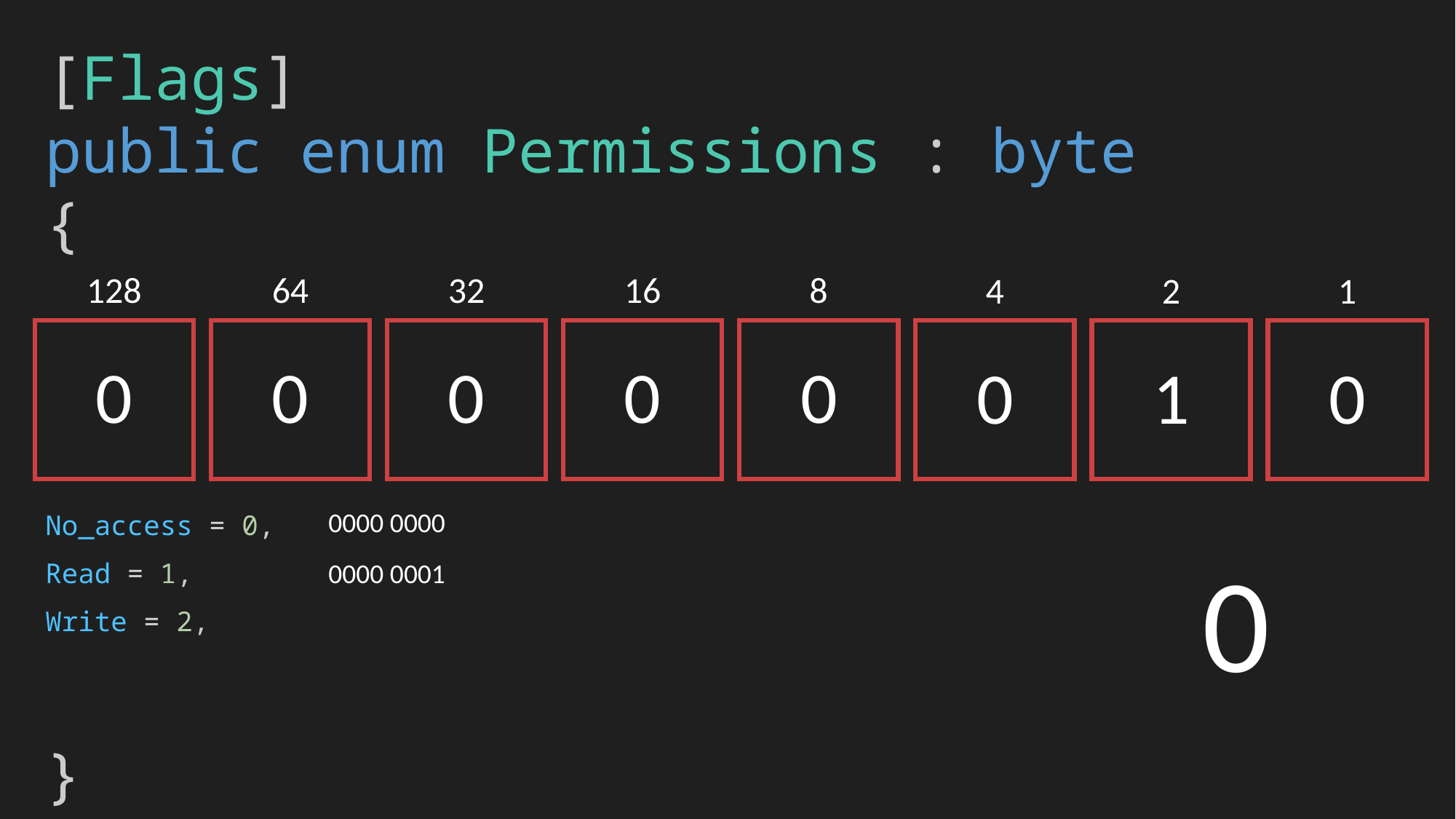

[Flags]
public enum Permissions : byte
{
128
64
32
16
8
4
2
1

0
0
0
0
0
0
1
0
0000 0000
No_access = 0,
2
0
Read = 1,
0000 0001
Write = 2,
}